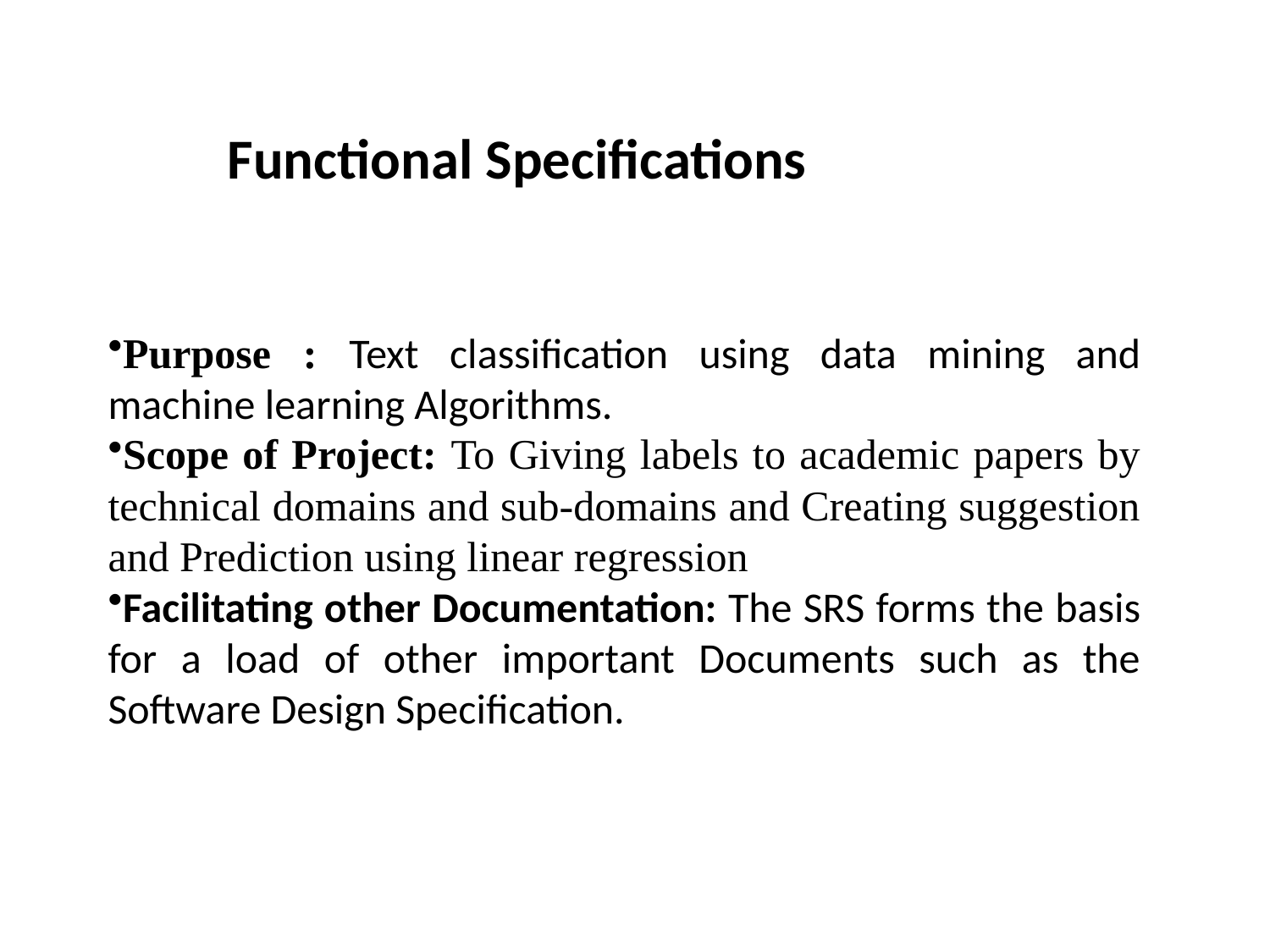

Functional Specifications
Purpose : Text classification using data mining and machine learning Algorithms.
Scope of Project: To Giving labels to academic papers by technical domains and sub-domains and Creating suggestion and Prediction using linear regression
Facilitating other Documentation: The SRS forms the basis for a load of other important Documents such as the Software Design Specification.